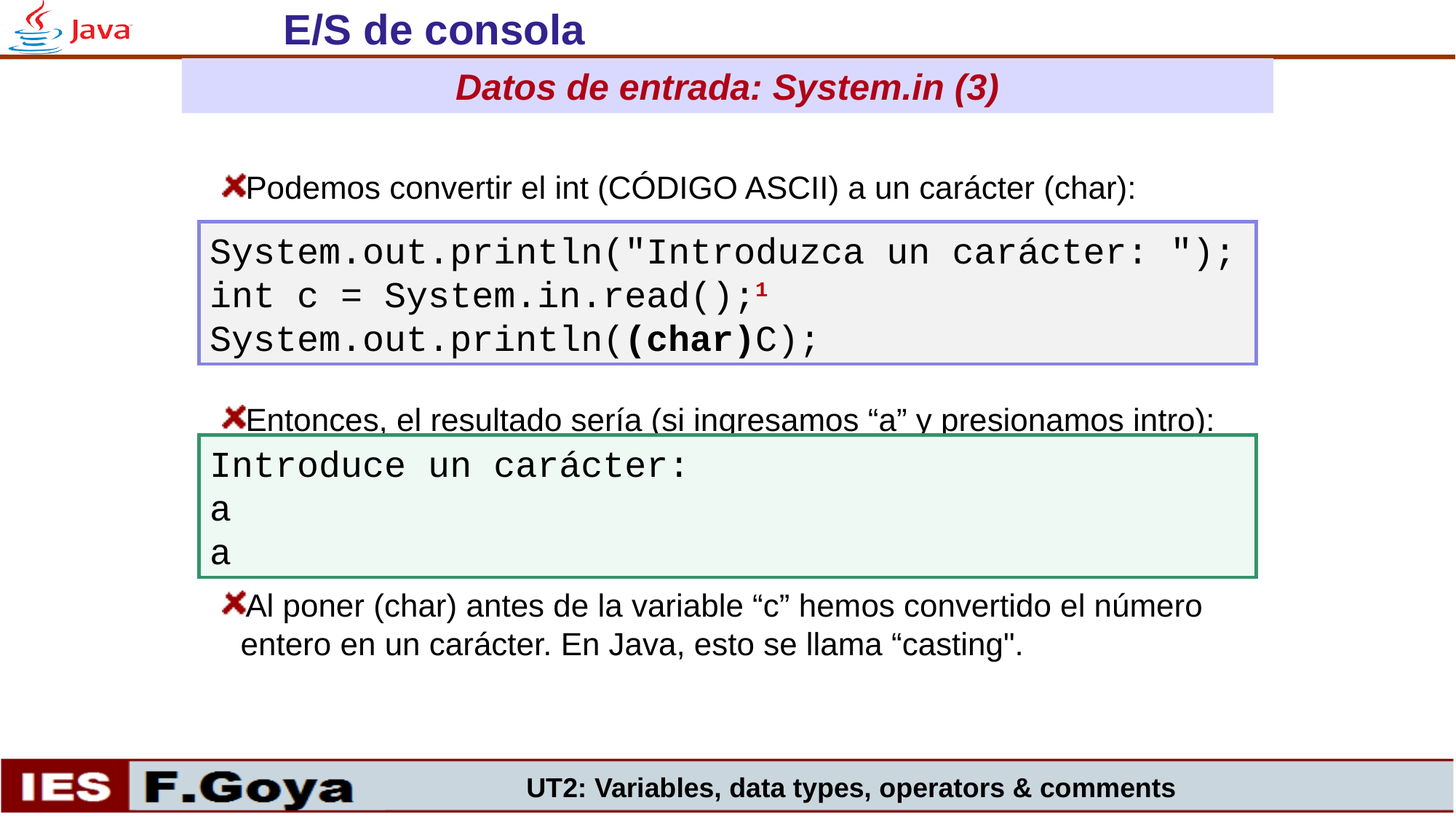

E/S de consola
Datos de entrada: System.in (3)
Podemos convertir el int (CÓDIGO ASCII) a un carácter (char):

Entonces, el resultado sería (si ingresamos “a” y presionamos intro):

Al poner (char) antes de la variable “c” hemos convertido el número entero en un carácter. En Java, esto se llama “casting".
System.out.println("Introduzca un carácter: ");
int c = System.in.read();1
System.out.println((char)C);
Introduce un carácter:
a
a